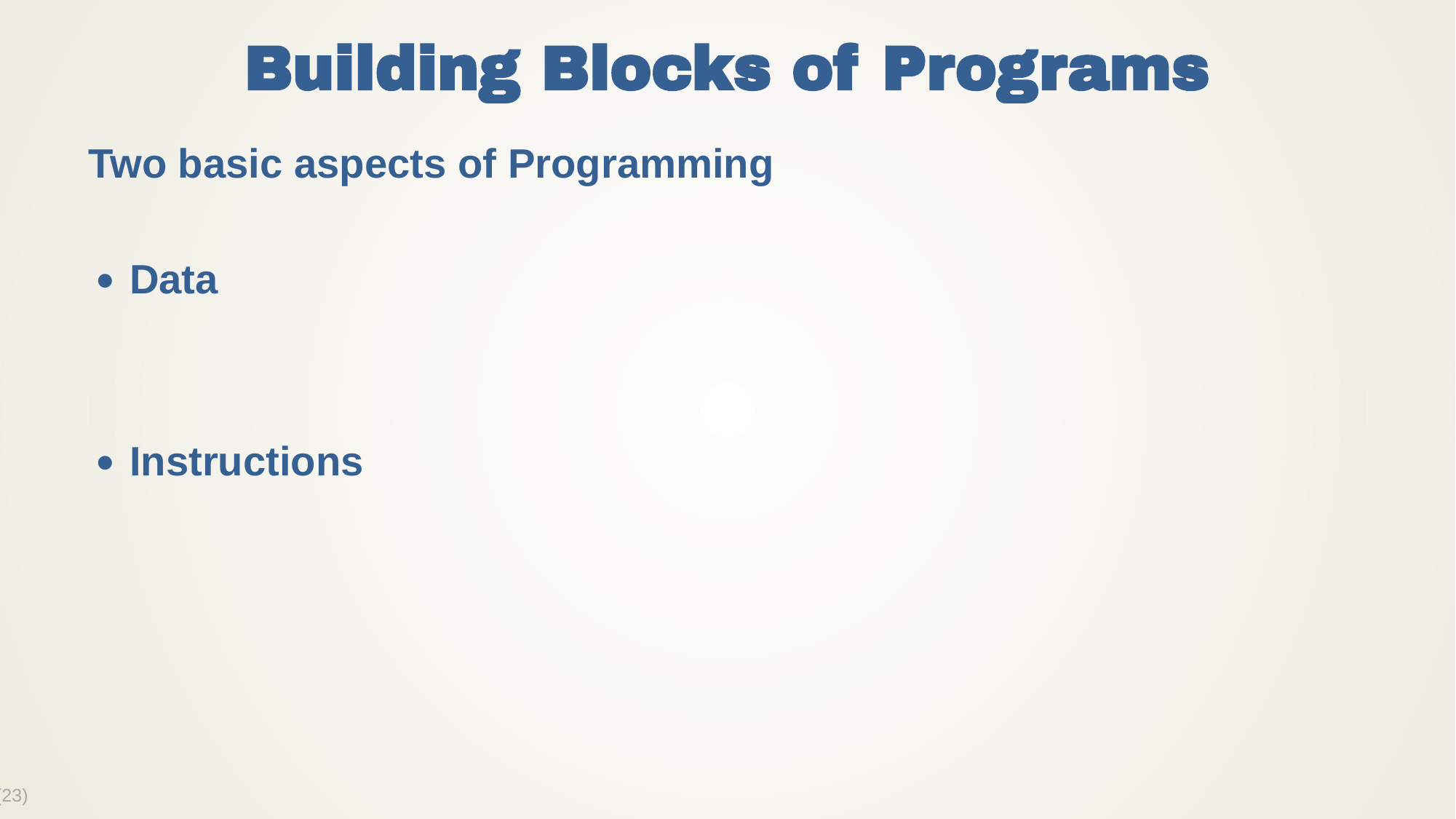

# Building Blocks of Programs
Two basic aspects of Programming

Data

Instructions